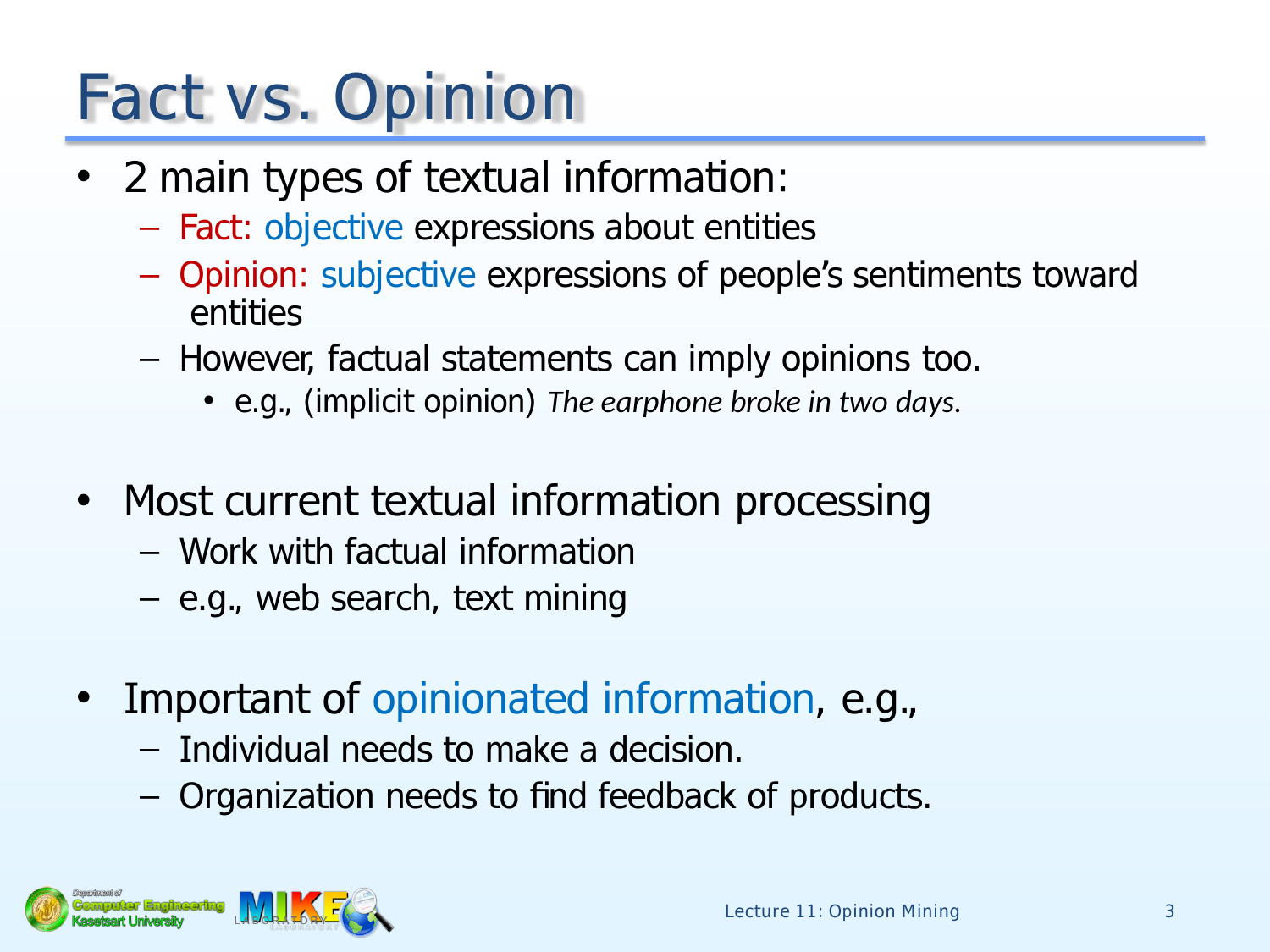

# Fact vs. Opinion
2 main types of textual information:
Fact: objective expressions about entities
Opinion: subjective expressions of people’s sentiments toward  entities
However, factual statements can imply opinions too.
e.g., (implicit opinion) The earphone broke in two days.

Most current textual information processing
Work with factual information
e.g., web search, text mining

Important of opinionated information, e.g.,
Individual needs to make a decision.
Organization needs to find feedback of products.
Lecture 11: Opinion Mining
3